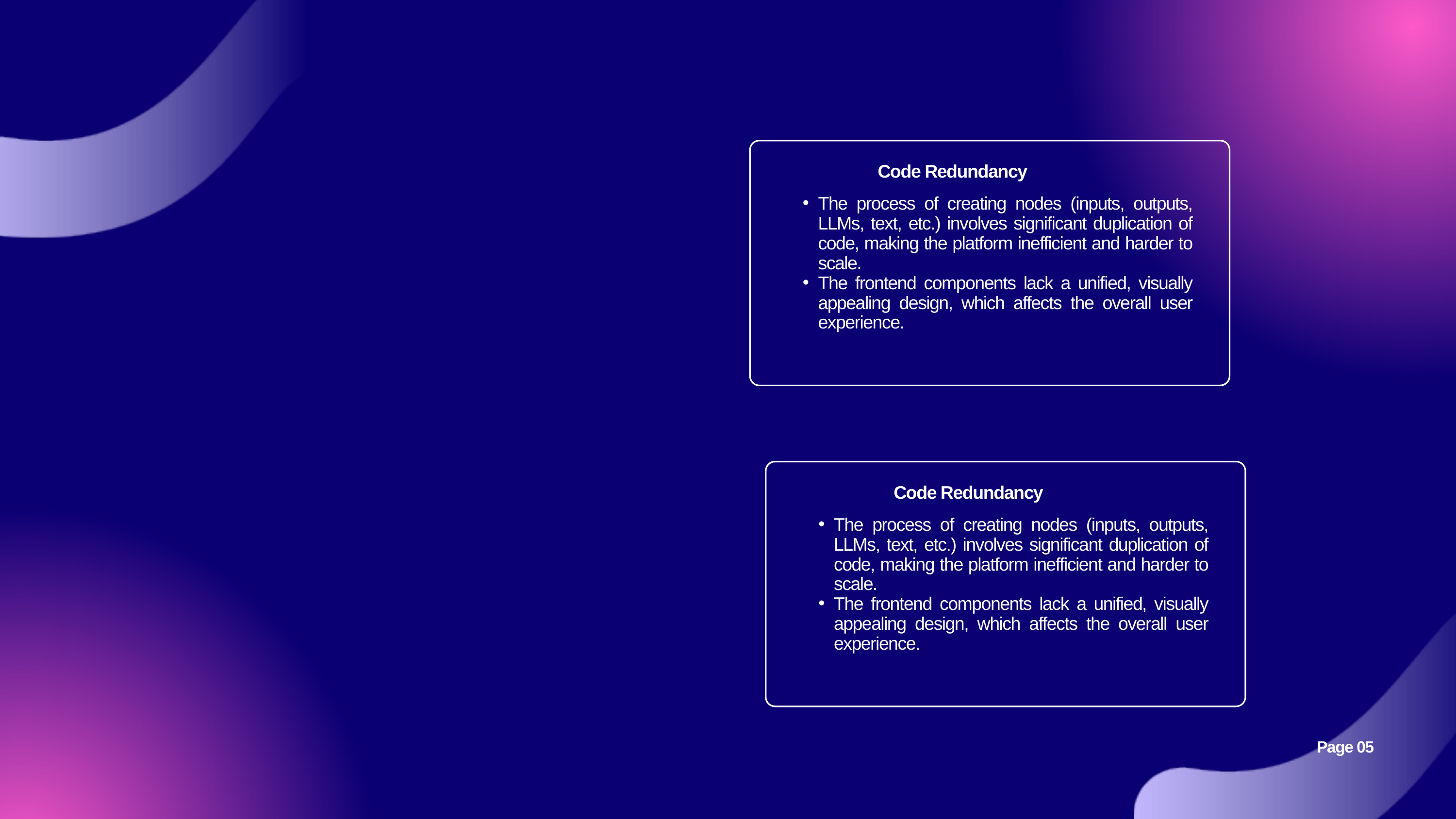

Code Redundancy
The process of creating nodes (inputs, outputs, LLMs, text, etc.) involves significant duplication of code, making the platform inefficient and harder to scale.
The frontend components lack a unified, visually appealing design, which affects the overall user experience.

Code Redundancy

The process of creating nodes (inputs, outputs, LLMs, text, etc.) involves significant duplication of code, making the platform inefficient and harder to scale.
The frontend components lack a unified, visually appealing design, which affects the overall user experience.

Page 05